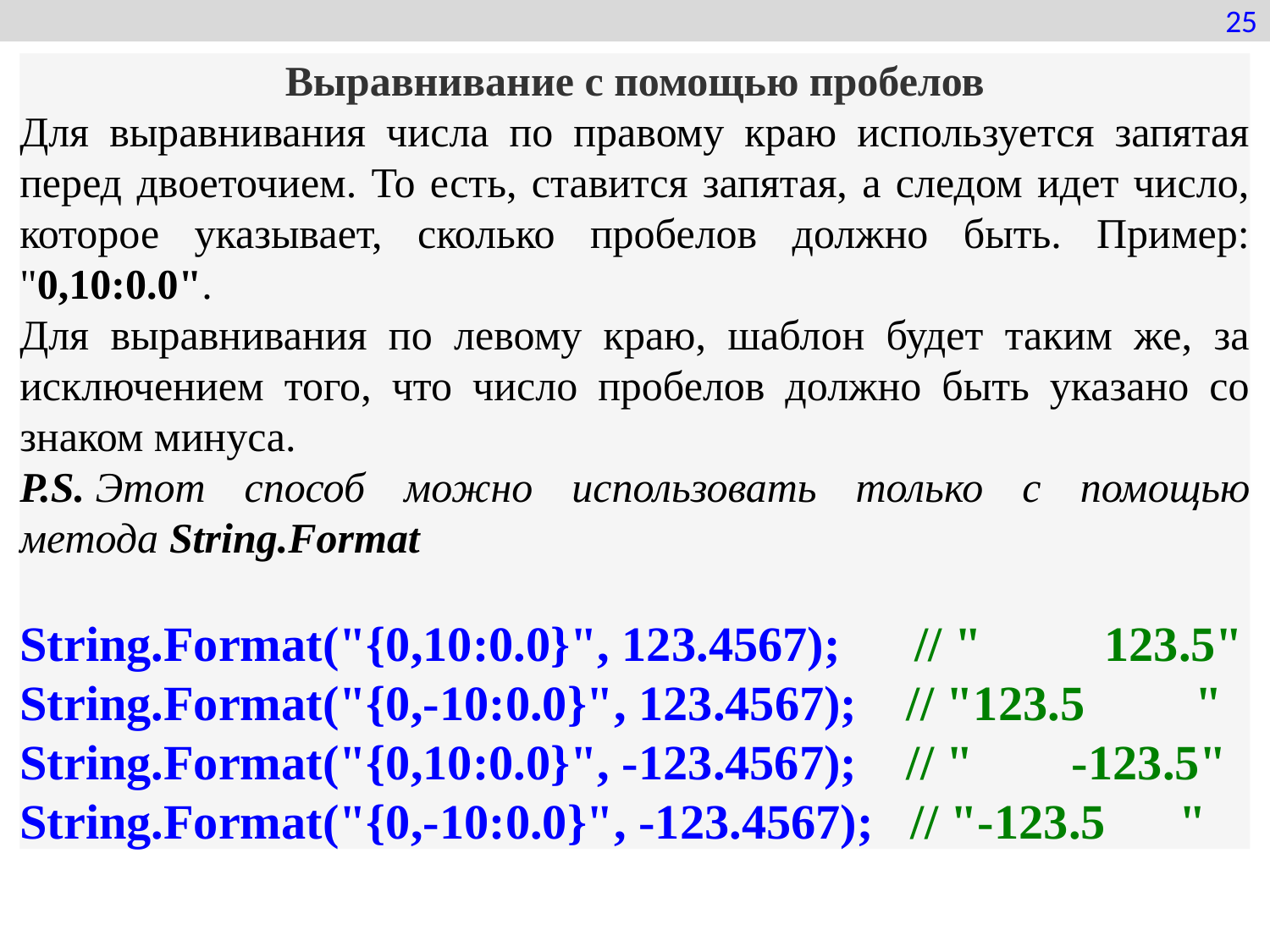

25
Выравнивание с помощью пробелов
Для выравнивания числа по правому краю используется запятая перед двоеточием. То есть, ставится запятая, а следом идет число, которое указывает, сколько пробелов должно быть. Пример: "0,10:0.0".
Для выравнивания по левому краю, шаблон будет таким же, за исключением того, что число пробелов должно быть указано со знаком минуса.
P.S. Этот способ можно использовать только с помощью метода String.Format

String.Format("{0,10:0.0}", 123.4567);      // "          123.5"
String.Format("{0,-10:0.0}", 123.4567);    // "123.5         "
String.Format("{0,10:0.0}", -123.4567);    // "        -123.5"
String.Format("{0,-10:0.0}", -123.4567);   // "-123.5      "